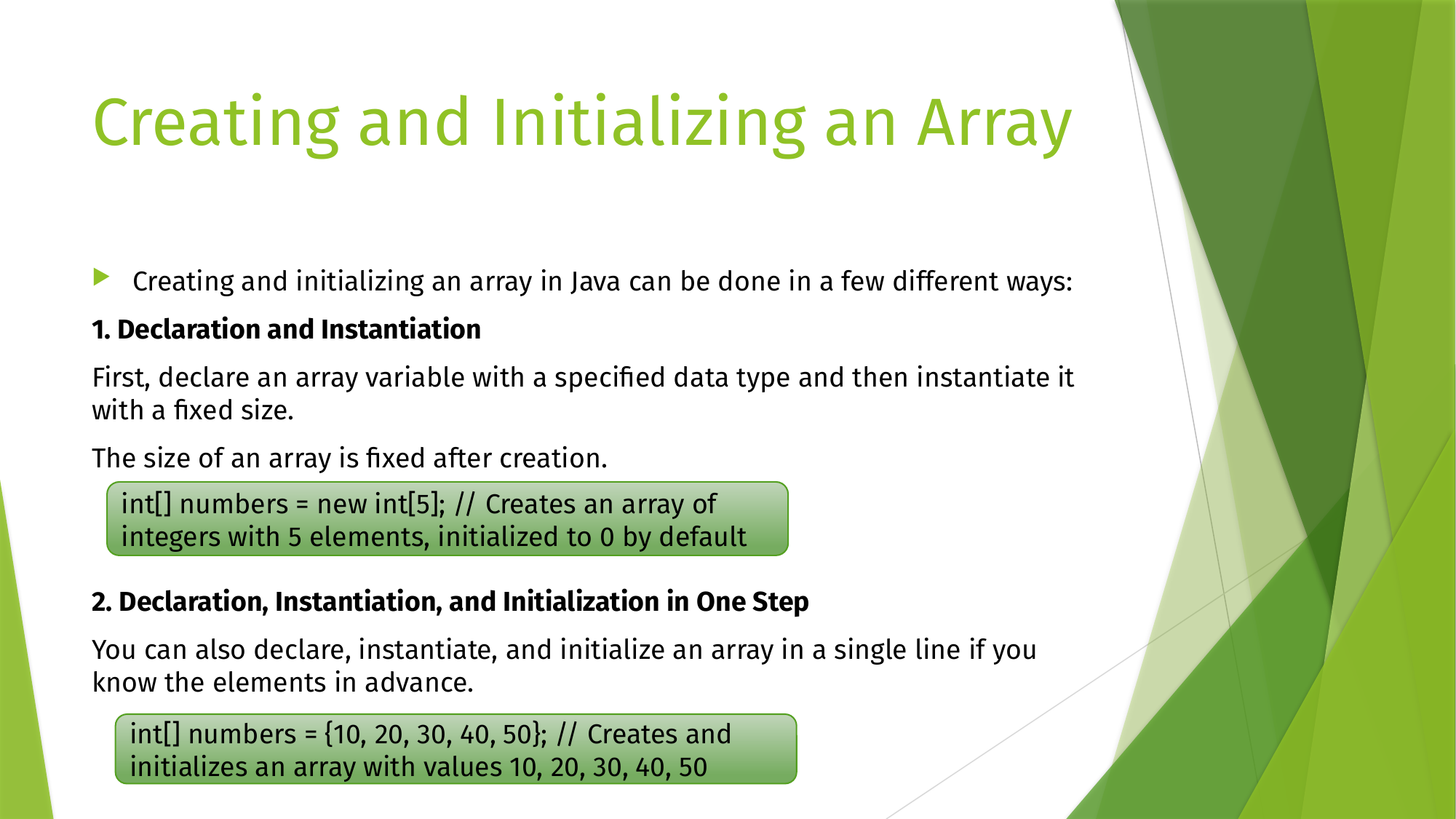

# Creating and Initializing an Array
Creating and initializing an array in Java can be done in a few different ways:
1. Declaration and Instantiation
First, declare an array variable with a specified data type and then instantiate it with a fixed size.
The size of an array is fixed after creation.

2. Declaration, Instantiation, and Initialization in One Step
You can also declare, instantiate, and initialize an array in a single line if you know the elements in advance.

int[] numbers = new int[5]; // Creates an array of integers with 5 elements, initialized to 0 by default

int[] numbers = {10, 20, 30, 40, 50}; // Creates and initializes an array with values 10, 20, 30, 40, 50